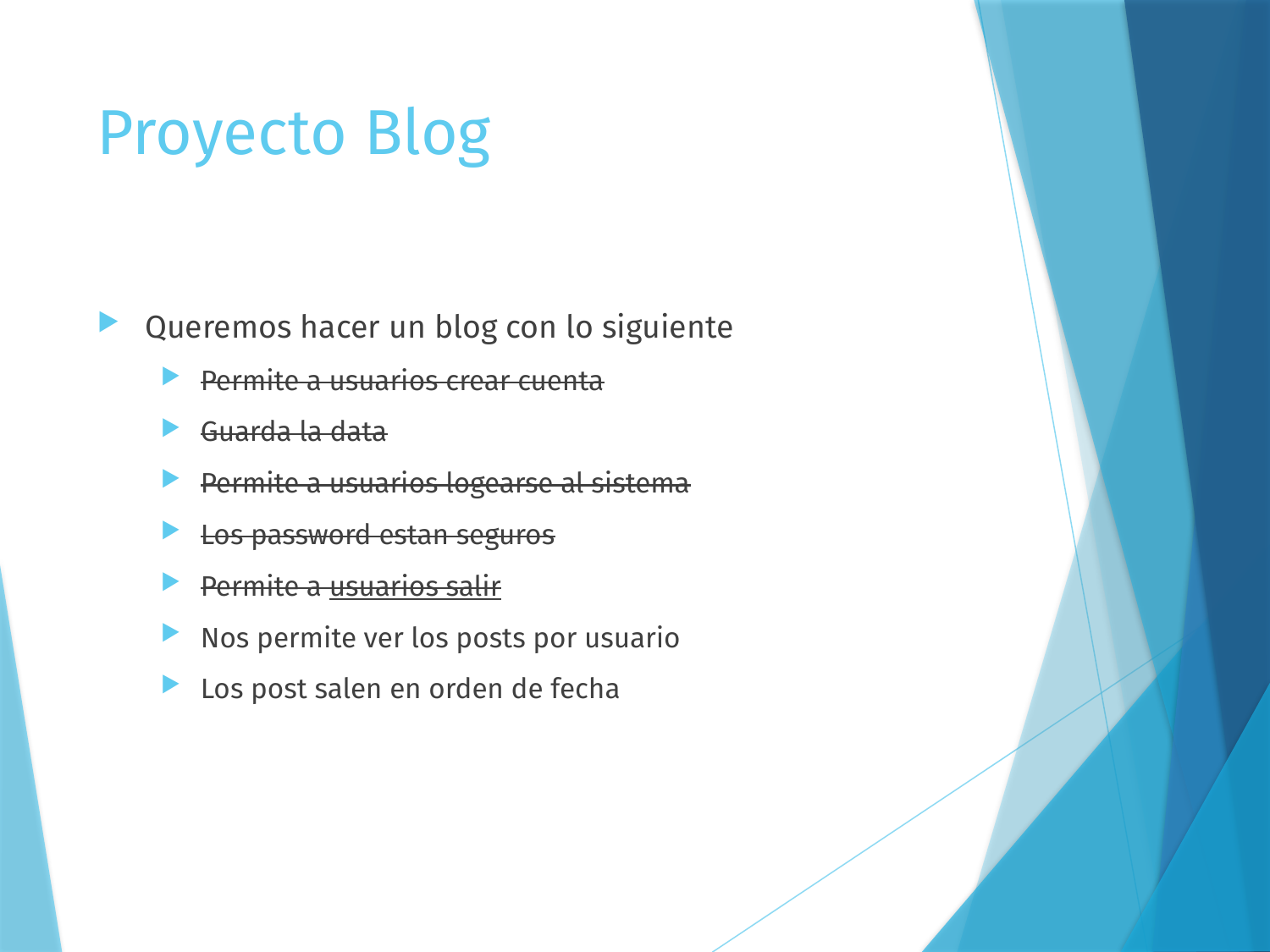

# Proyecto Blog
Queremos hacer un blog con lo siguiente
Permite a usuarios crear cuenta
Guarda la data
Permite a usuarios logearse al sistema
Los password estan seguros
Permite a usuarios salir
Nos permite ver los posts por usuario
Los post salen en orden de fecha